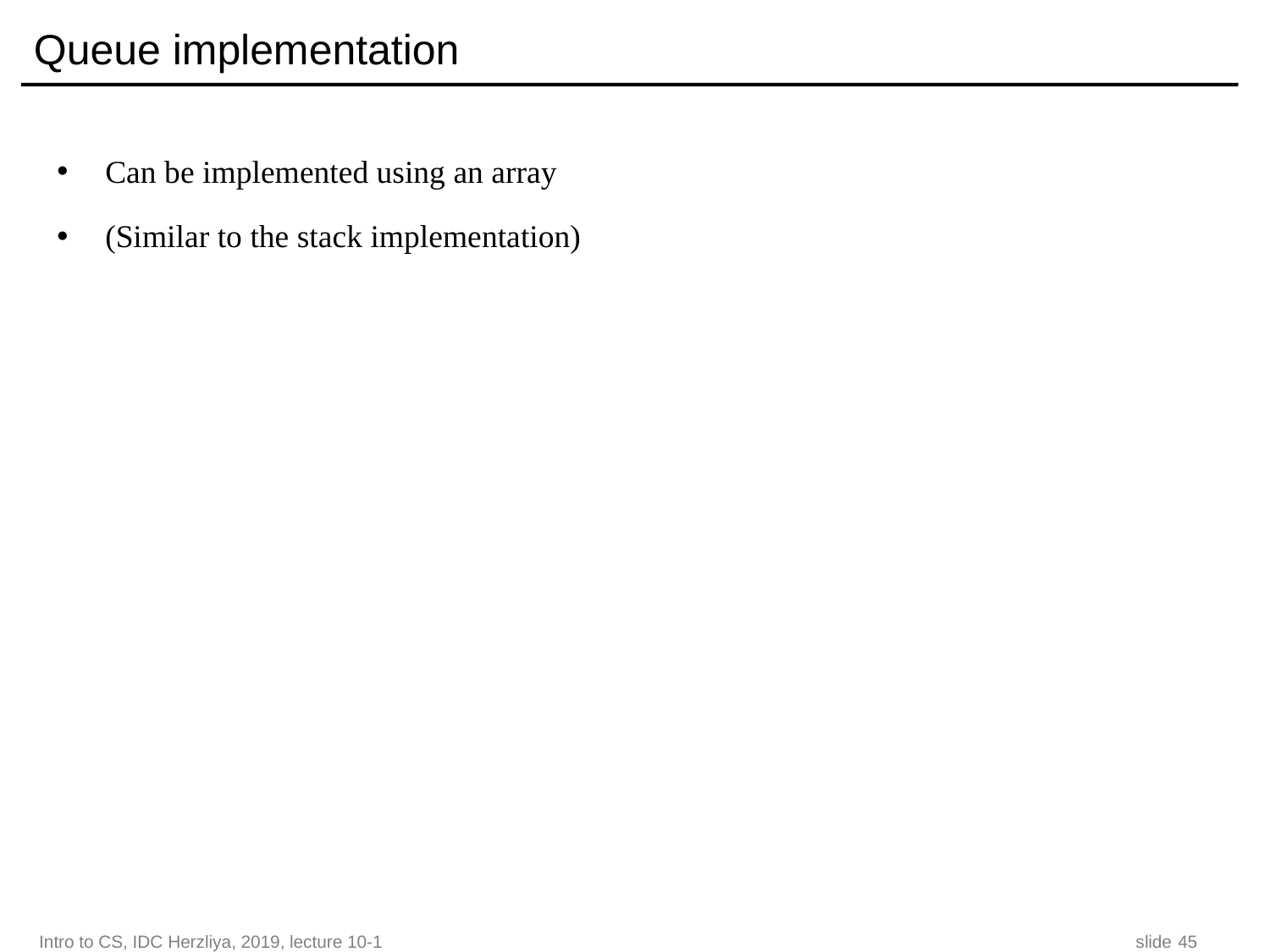

# Queue implementation
Can be implemented using an array
(Similar to the stack implementation)